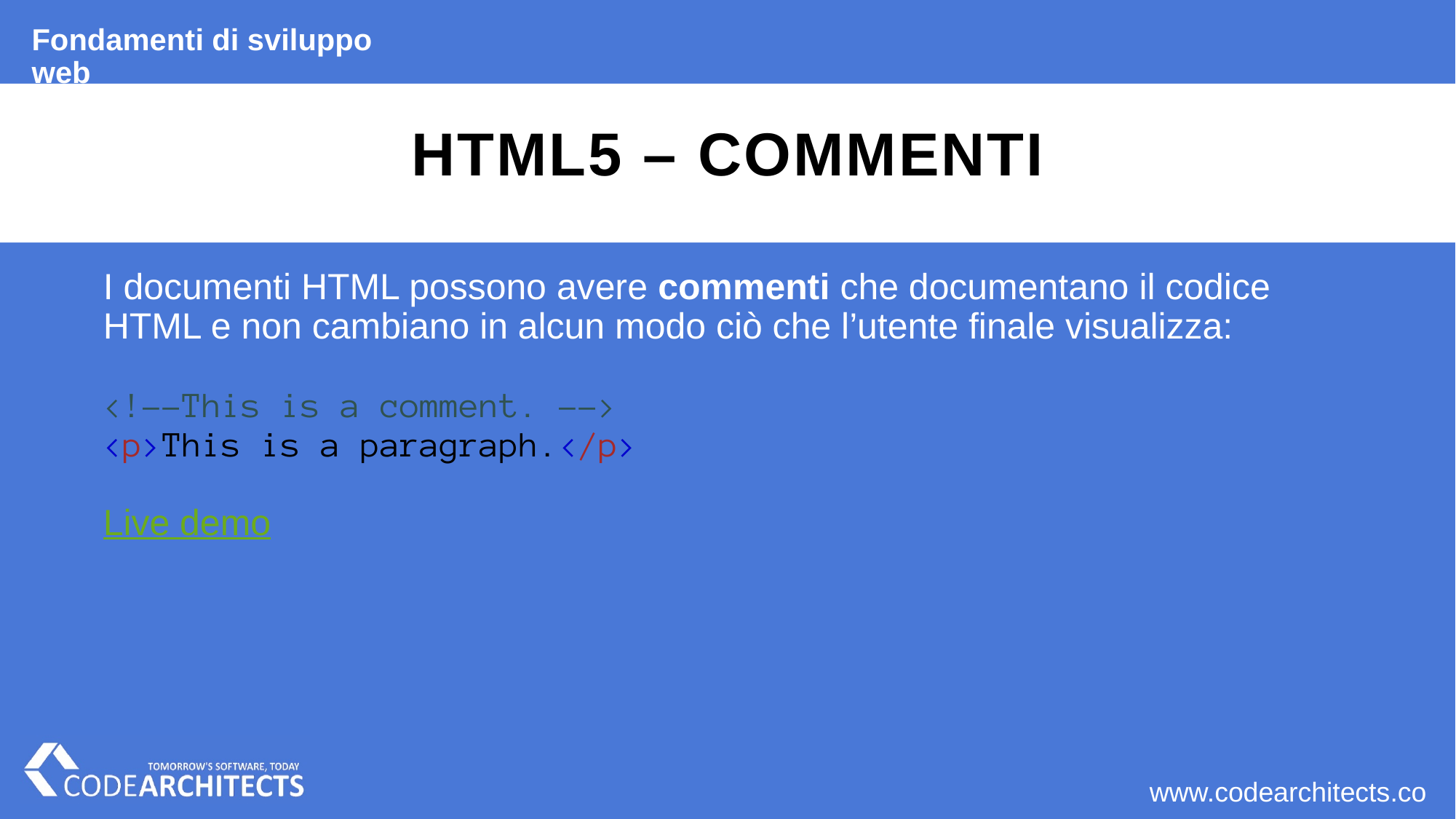

Fondamenti di sviluppo web

# HTML5 – Commenti
I documenti HTML possono avere commenti che documentano il codice HTML e non cambiano in alcun modo ciò che l’utente finale visualizza:
<!--This is a comment. -->
<p>This is a paragraph.</p>
Live demo